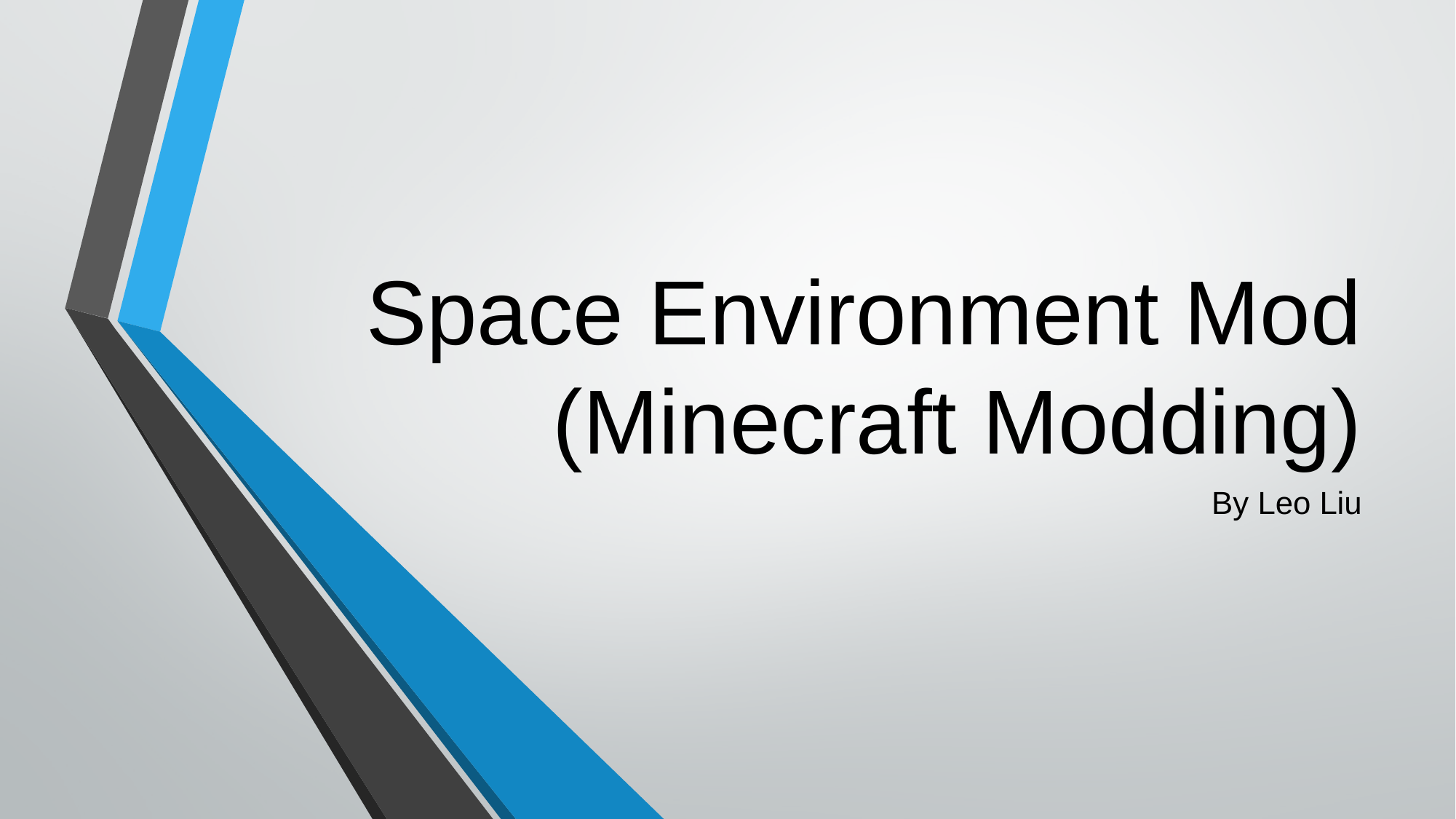

# Space Environment Mod (Minecraft Modding)
By Leo Liu